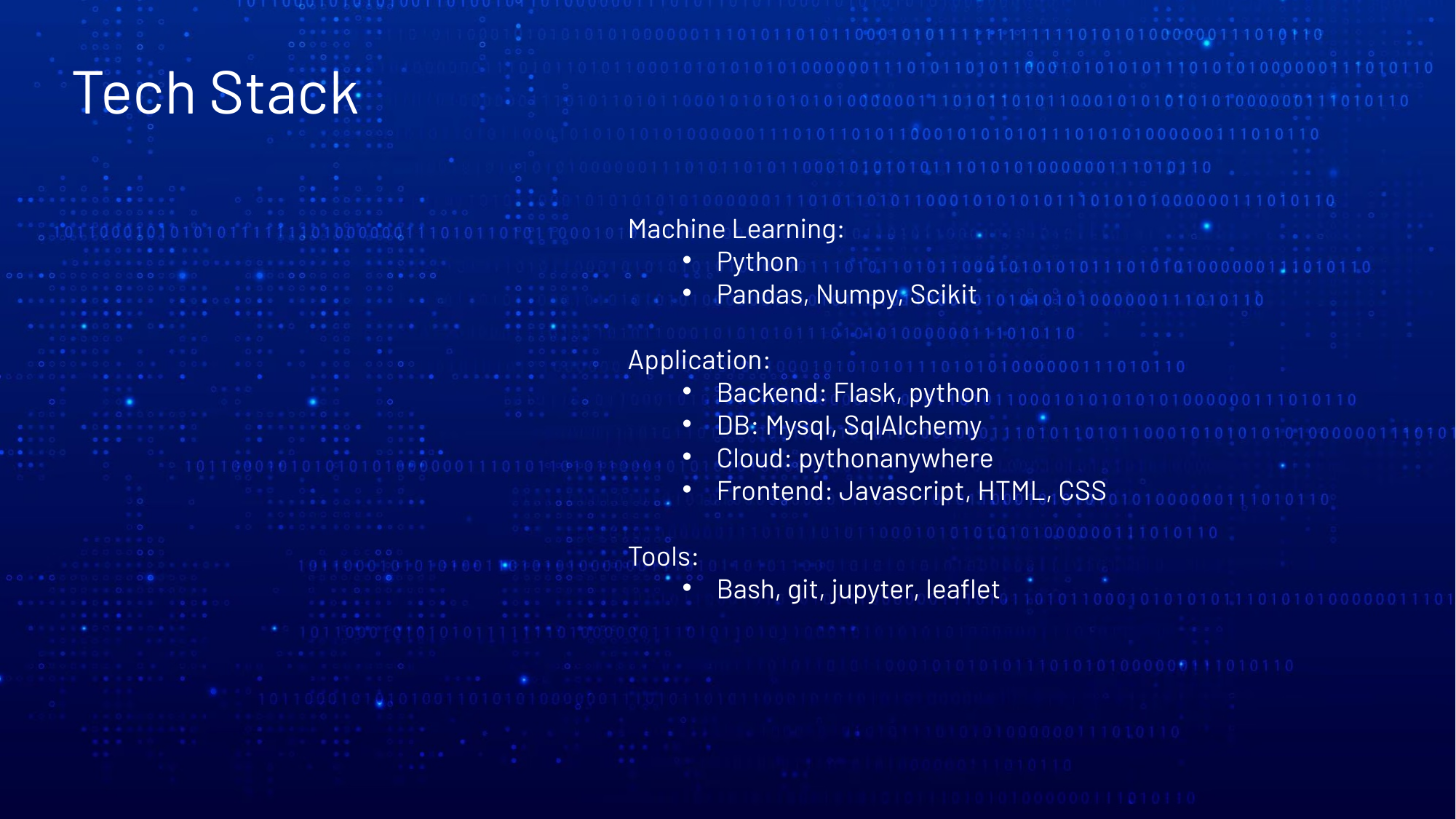

Tech Stack
Machine Learning:
Python
Pandas, Numpy, Scikit

Application:
Backend: Flask, python
DB: Mysql, SqlAlchemy
Cloud: pythonanywhere
Frontend: Javascript, HTML, CSS

Tools:
Bash, git, jupyter, leaflet